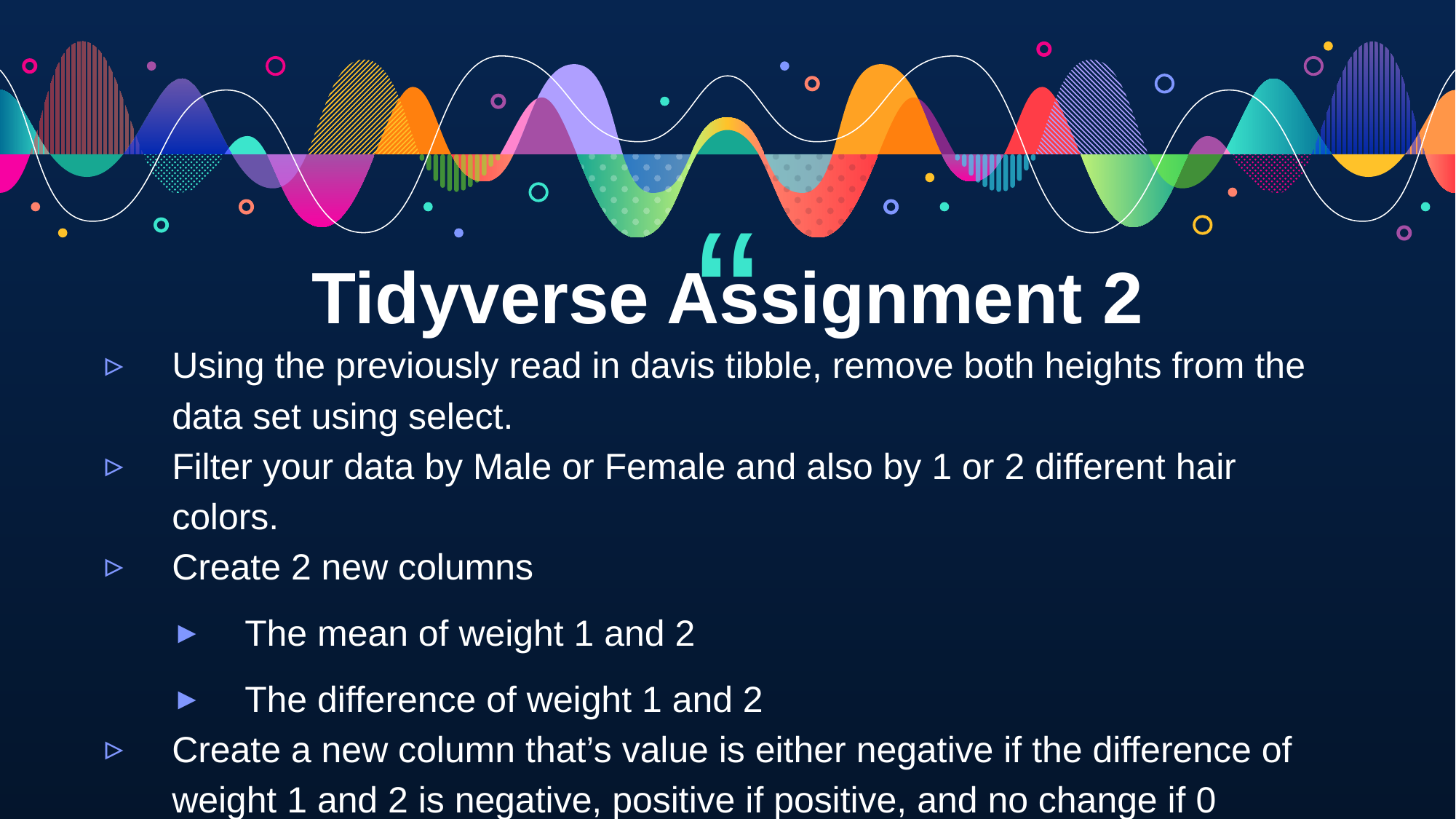

Tidyverse Assignment 2
Using the previously read in davis tibble, remove both heights from the data set using select.
Filter your data by Male or Female and also by 1 or 2 different hair colors.
Create 2 new columns
The mean of weight 1 and 2
The difference of weight 1 and 2
Create a new column that’s value is either negative if the difference of weight 1 and 2 is negative, positive if positive, and no change if 0